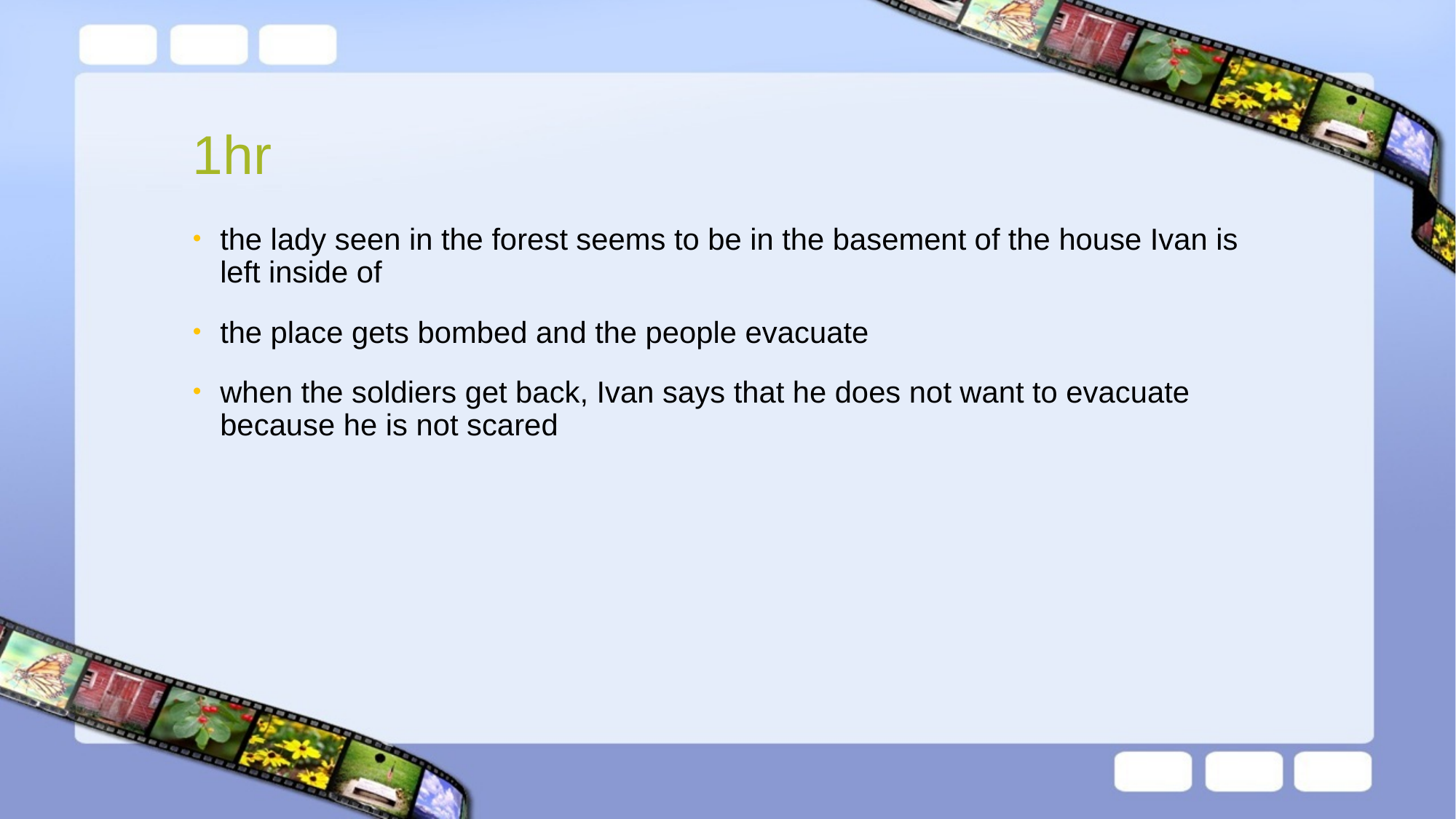

# 1hr
the lady seen in the forest seems to be in the basement of the house Ivan is left inside of
the place gets bombed and the people evacuate
when the soldiers get back, Ivan says that he does not want to evacuate because he is not scared